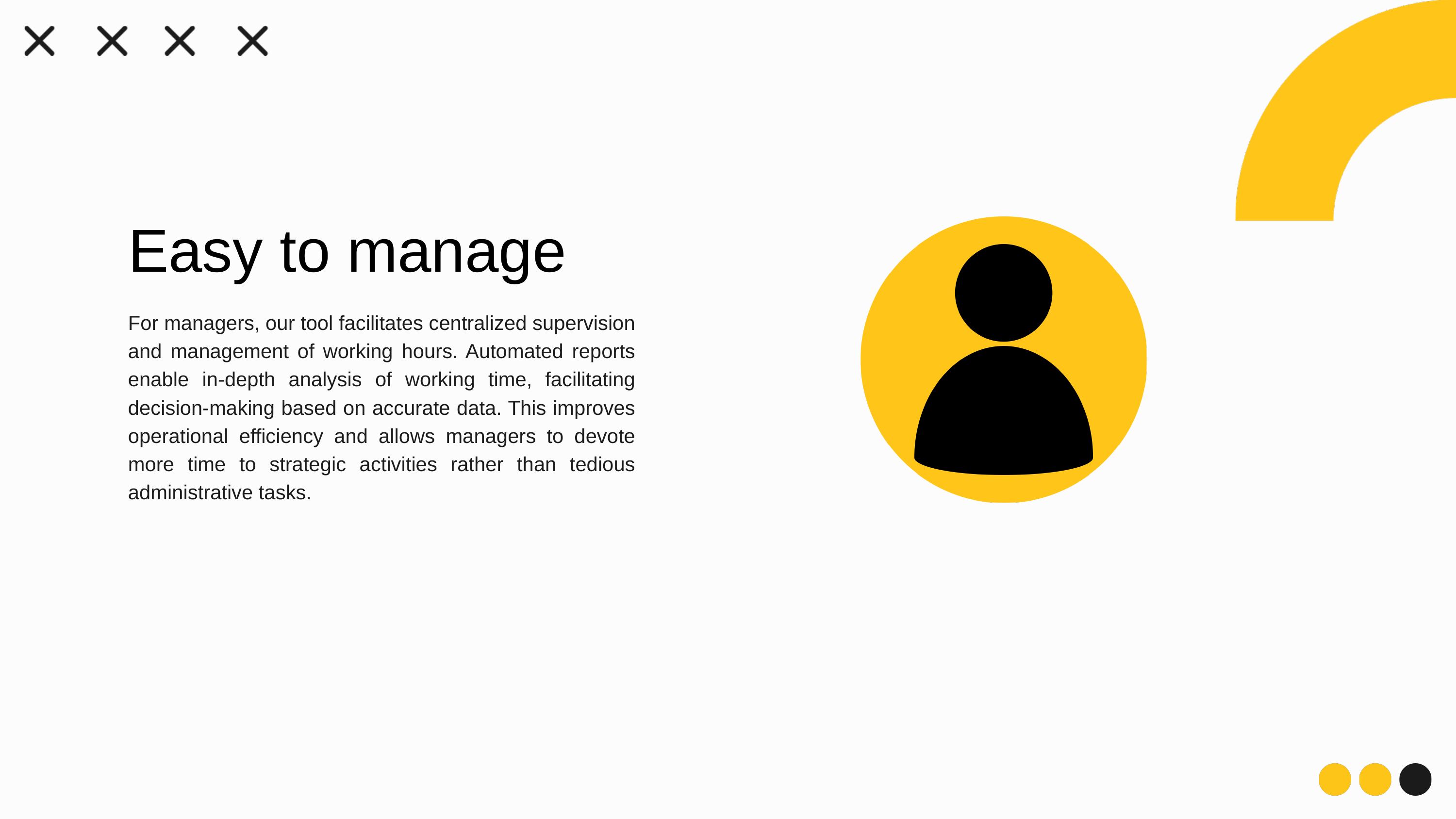

Easy to manage

For managers, our tool facilitates centralized supervision and management of working hours. Automated reports enable in-depth analysis of working time, facilitating decision-making based on accurate data. This improves operational efficiency and allows managers to devote more time to strategic activities rather than tedious administrative tasks.